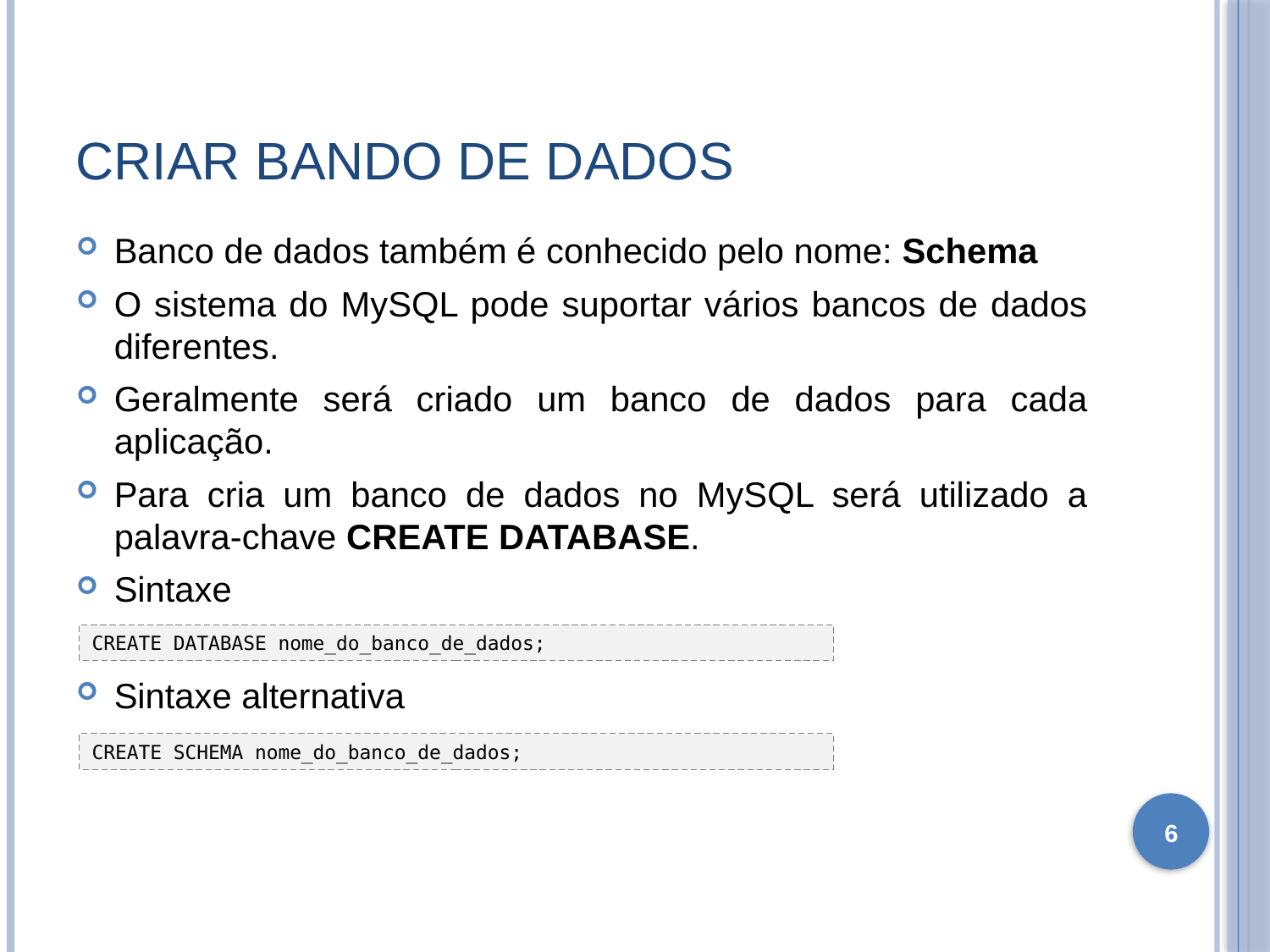

# Criar bando de dados
Banco de dados também é conhecido pelo nome: Schema
O sistema do MySQL pode suportar vários bancos de dados diferentes.
Geralmente será criado um banco de dados para cada aplicação.
Para cria um banco de dados no MySQL será utilizado a palavra-chave CREATE DATABASE.
Sintaxe

Sintaxe alternativa

CREATE DATABASE nome_do_banco_de_dados;
CREATE SCHEMA nome_do_banco_de_dados;
6